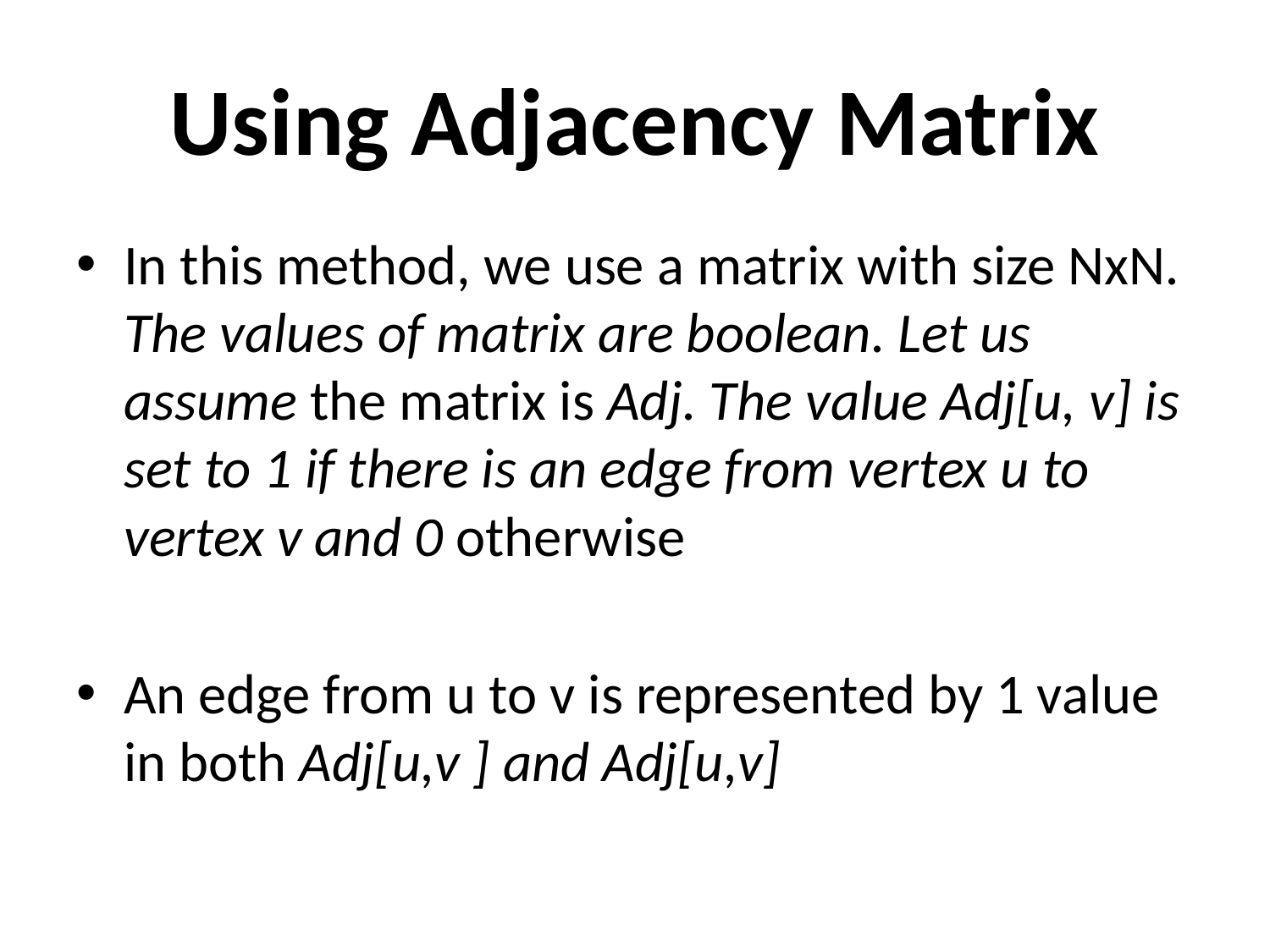

# Using Adjacency Matrix
In this method, we use a matrix with size NxN. The values of matrix are boolean. Let us assume the matrix is Adj. The value Adj[u, v] is set to 1 if there is an edge from vertex u to vertex v and 0 otherwise

An edge from u to v is represented by 1 value in both Adj[u,v ] and Adj[u,v]